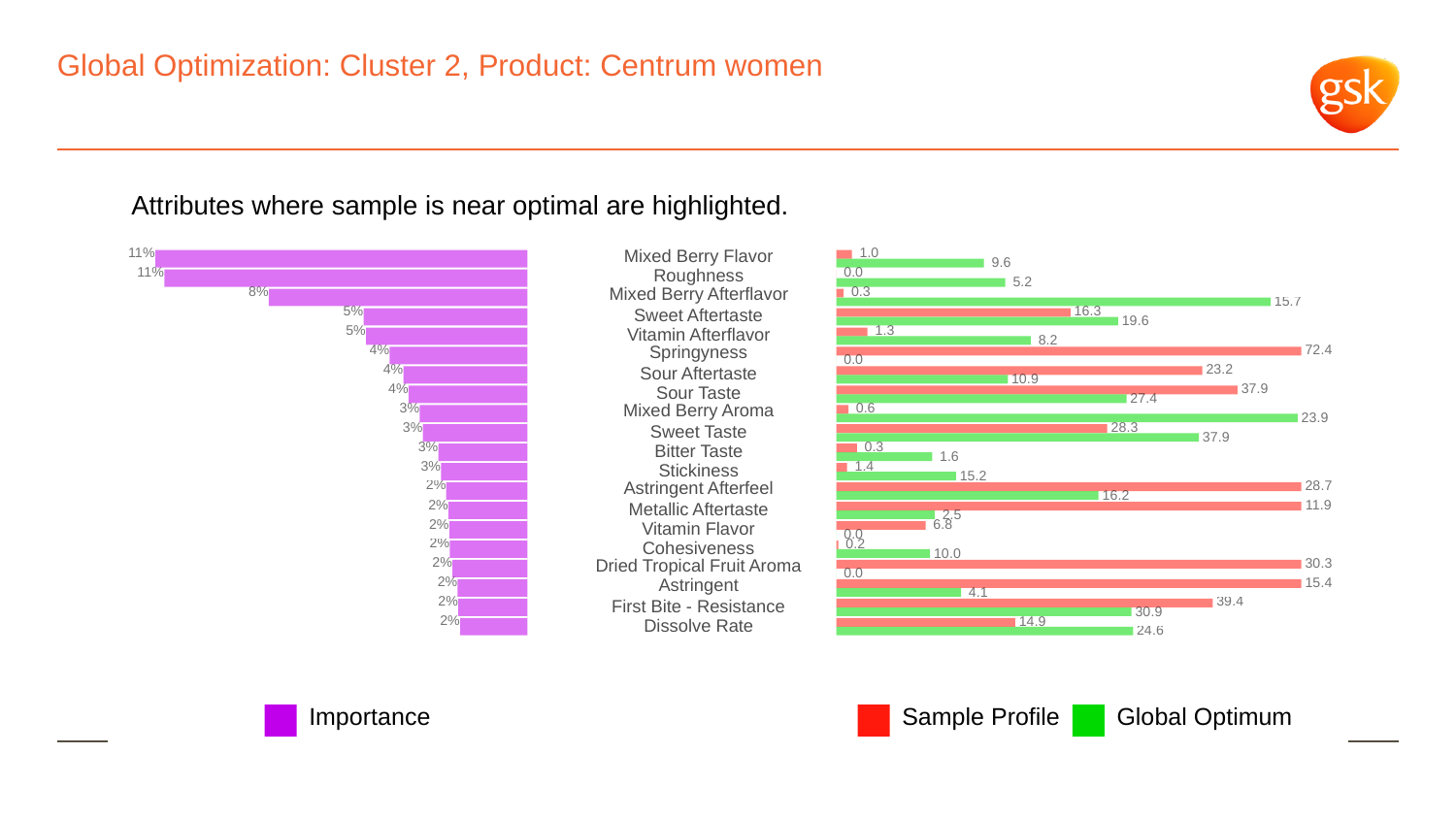

# Global Optimization: Cluster 2, Product: Centrum women

Attributes where sample is near optimal are highlighted.

11%
Mixed Berry Flavor
  1.0

  9.6

11%
Roughness
  0.0

  5.2

8%
Mixed Berry Afterflavor
  0.3

 15.7

5%
 16.3

Sweet Aftertaste
 19.6

5%
  1.3

Vitamin Afterflavor
  8.2

4%
Springyness
 72.4

  0.0

4%
 23.2

Sour Aftertaste
 10.9

4%
 37.9

Sour Taste
 27.4

3%
Mixed Berry Aroma
  0.6

 23.9

3%
 28.3

Sweet Taste
 37.9

3%
  0.3

Bitter Taste
  1.6

3%
  1.4

Stickiness
 15.2

2%
Astringent Afterfeel
 28.7

 16.2

2%
 11.9

Metallic Aftertaste
  2.5

2%
  6.8

Vitamin Flavor
  0.0

2%
  0.2

Cohesiveness
 10.0

2%
 30.3
Dried Tropical Fruit Aroma

  0.0

2%
Astringent
 15.4

  4.1

2%
 39.4

First Bite - Resistance
 30.9

2%
 14.9

Dissolve Rate
 24.6

Global Optimum
Sample Profile
Importance